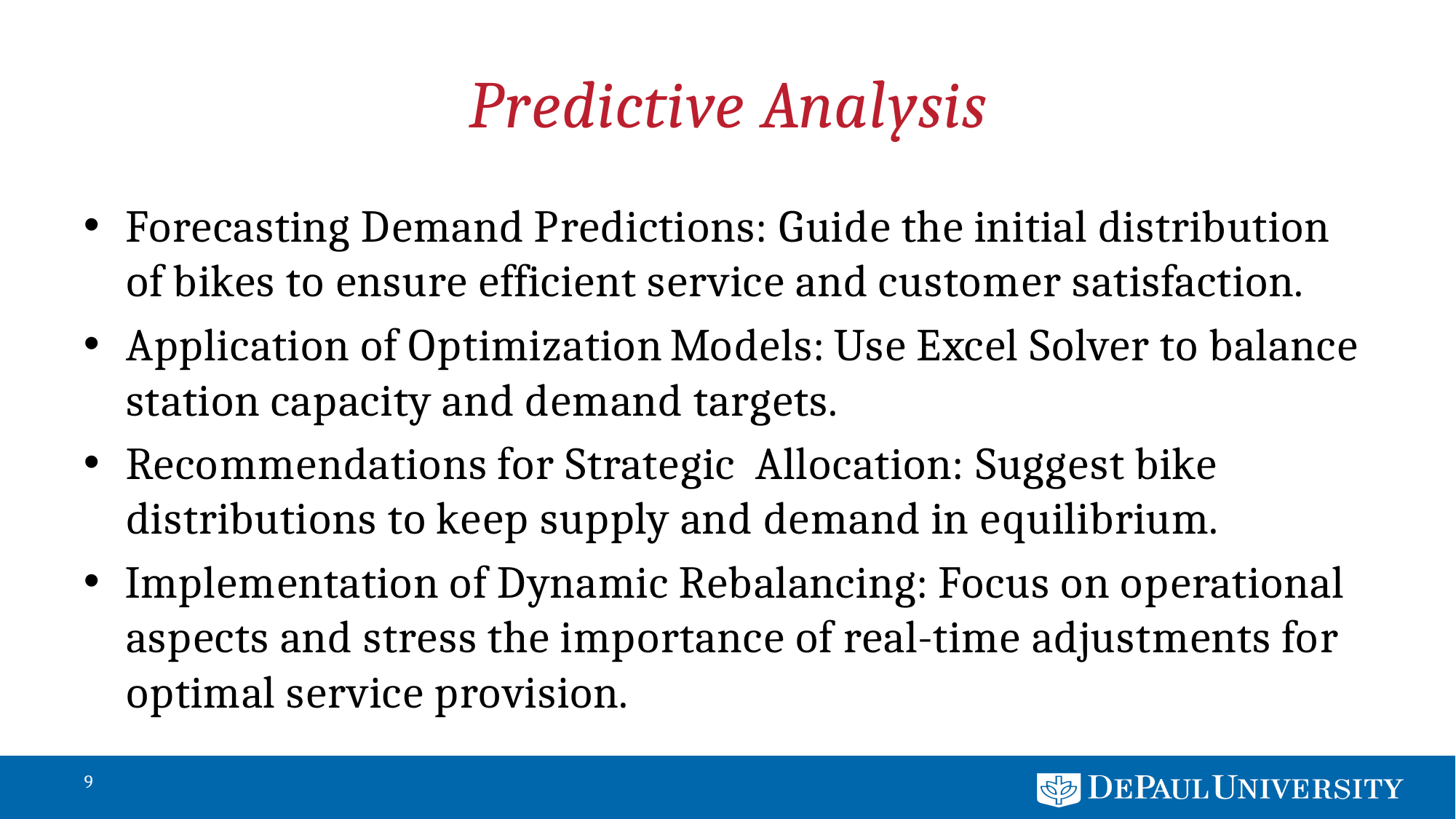

# Predictive Analysis
Forecasting Demand Predictions: Guide the initial distribution of bikes to ensure efficient service and customer satisfaction.
Application of Optimization Models: Use Excel Solver to balance station capacity and demand targets.
Recommendations for Strategic  Allocation: Suggest bike distributions to keep supply and demand in equilibrium.
Implementation of Dynamic Rebalancing: Focus on operational aspects and stress the importance of real-time adjustments for optimal service provision.
9